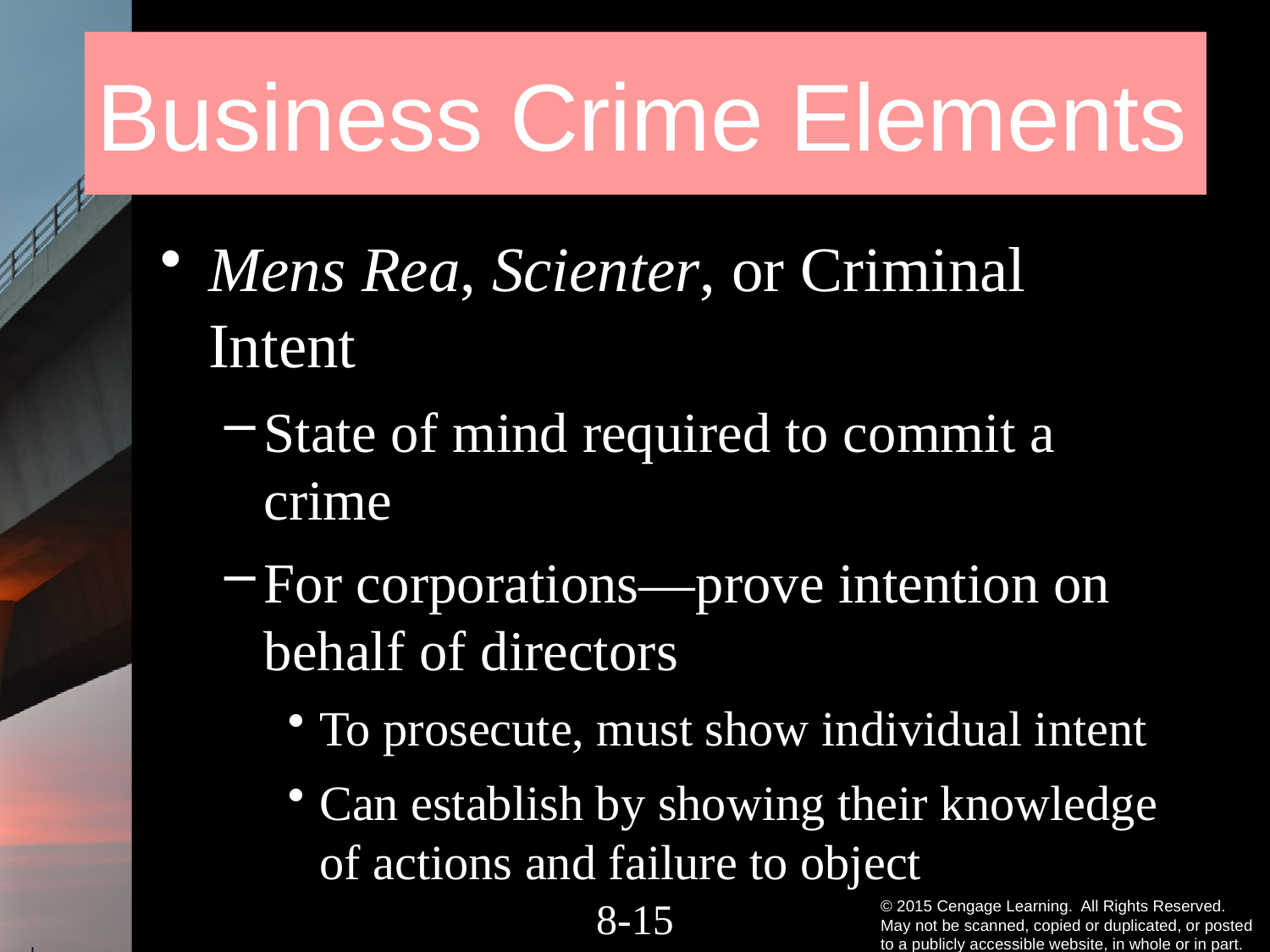

# Business Crime Elements
Mens Rea, Scienter, or Criminal Intent
State of mind required to commit a crime
For corporations—prove intention on behalf of directors
To prosecute, must show individual intent
Can establish by showing their knowledge of actions and failure to object
8-15